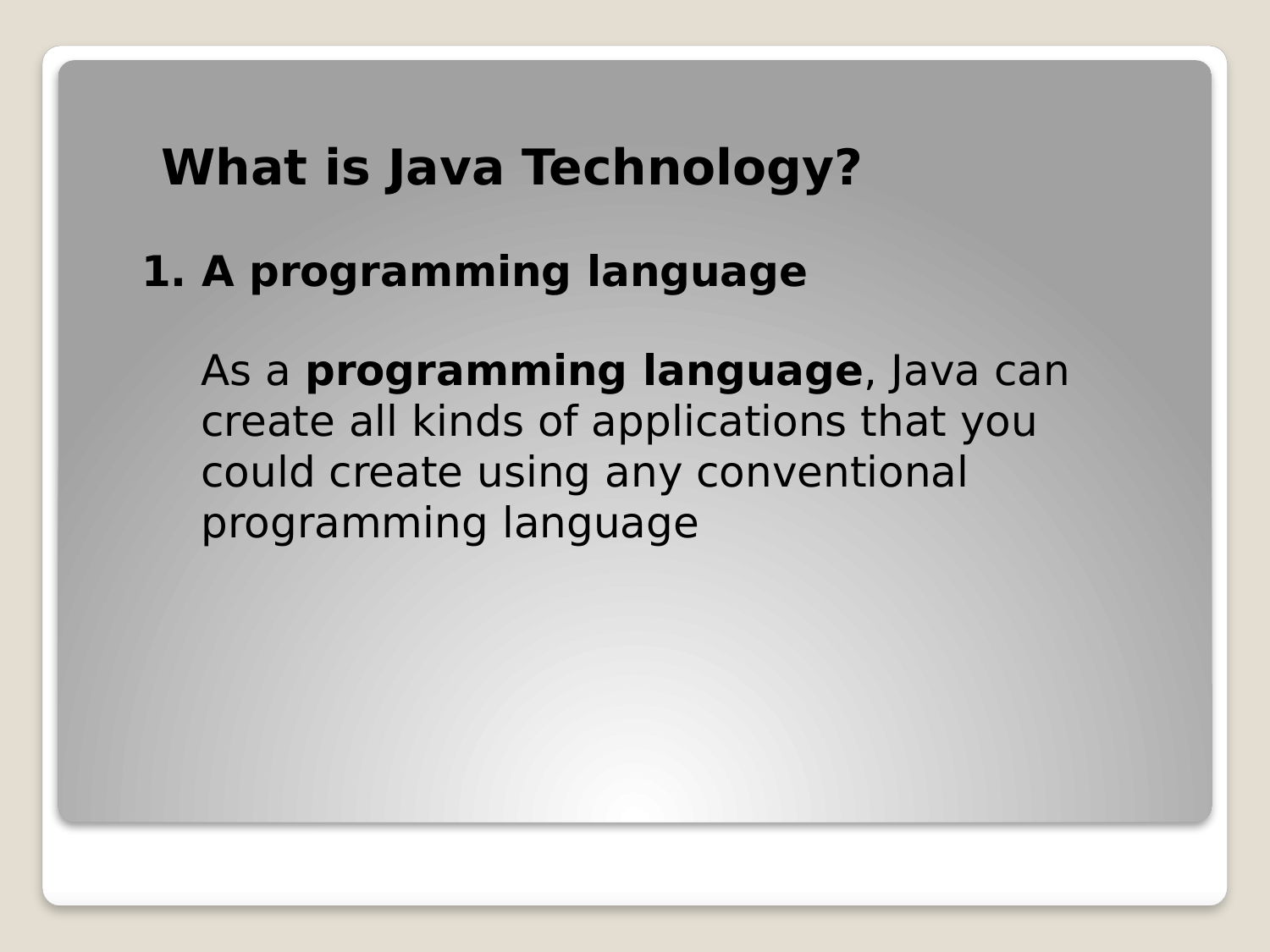

What is Java Technology?
1. A programming language
As a programming language, Java can create all kinds of applications that you could create using any conventional programming language